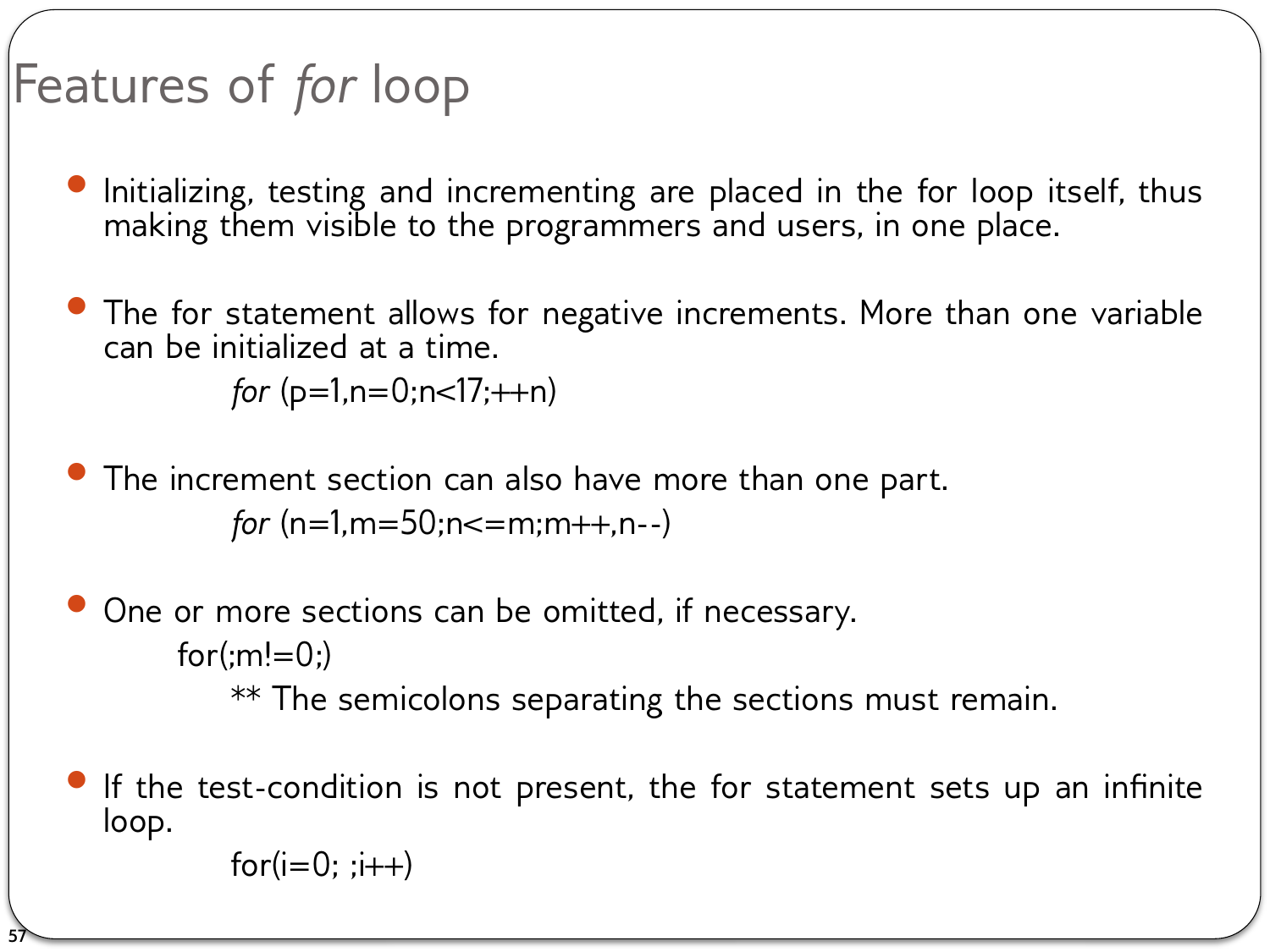

# Features of for loop
Initializing, testing and incrementing are placed in the for loop itself, thus making them visible to the programmers and users, in one place.

The for statement allows for negative increments. More than one variable can be initialized at a time.
		for (p=1,n=0;n<17;++n)

The increment section can also have more than one part.
		for (n=1,m=50;n<=m;m++,n--)

One or more sections can be omitted, if necessary.
	       for(;m!=0;)
		** The semicolons separating the sections must remain.

If the test-condition is not present, the for statement sets up an infinite loop.
		for(i=0; ;i++)